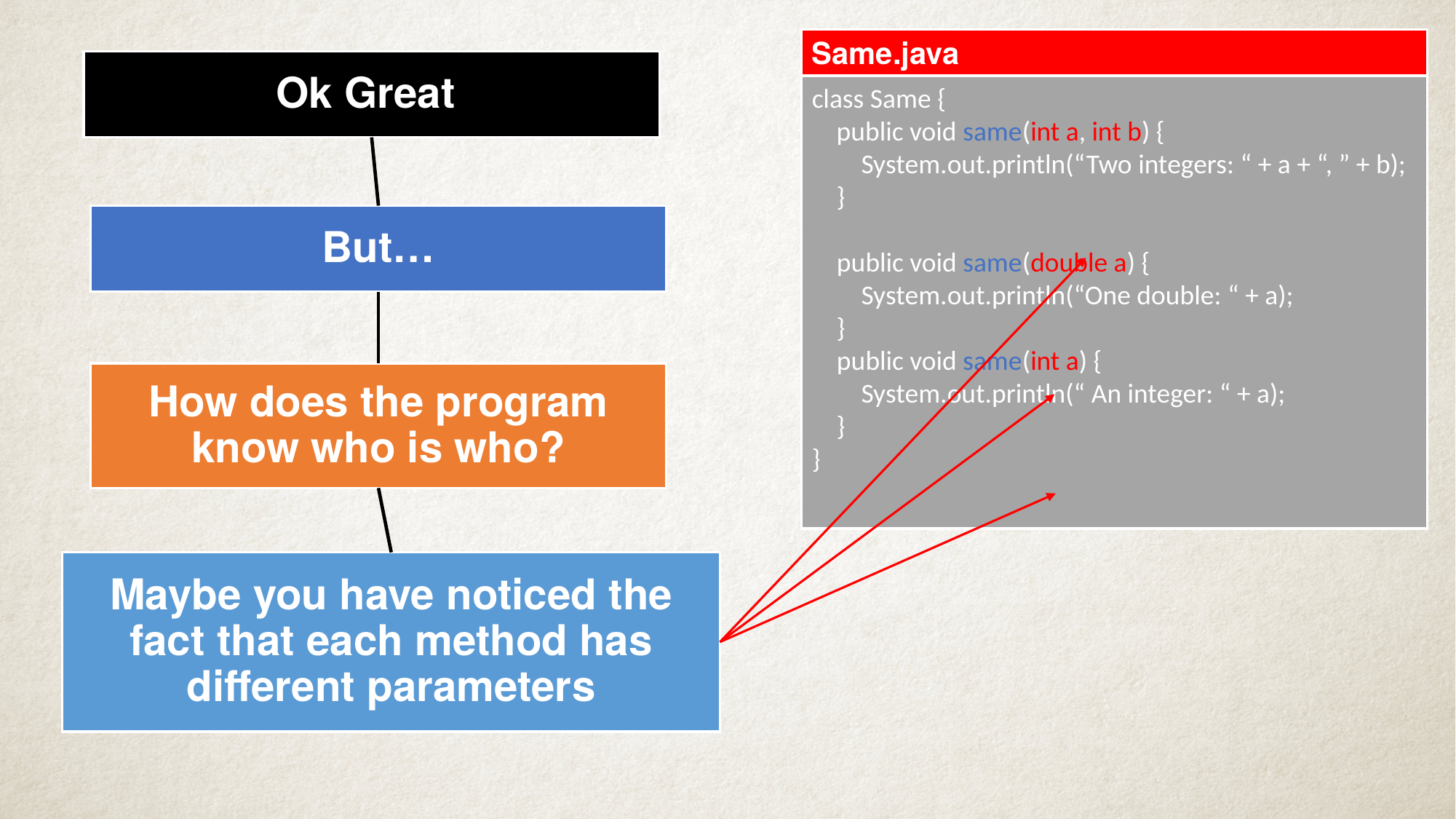

Same.java
Ok Great
class Same {
    public void same(int a, int b) {
        System.out.println(“Two integers: “ + a + “, ” + b);
    }

    public void same(double a) {
        System.out.println(“One double: “ + a);
    }
    public void same(int a) {
        System.out.println(“ An integer: “ + a);
    }
}

But…
How does the program know who is who?
Maybe you have noticed the fact that each method has different parameters